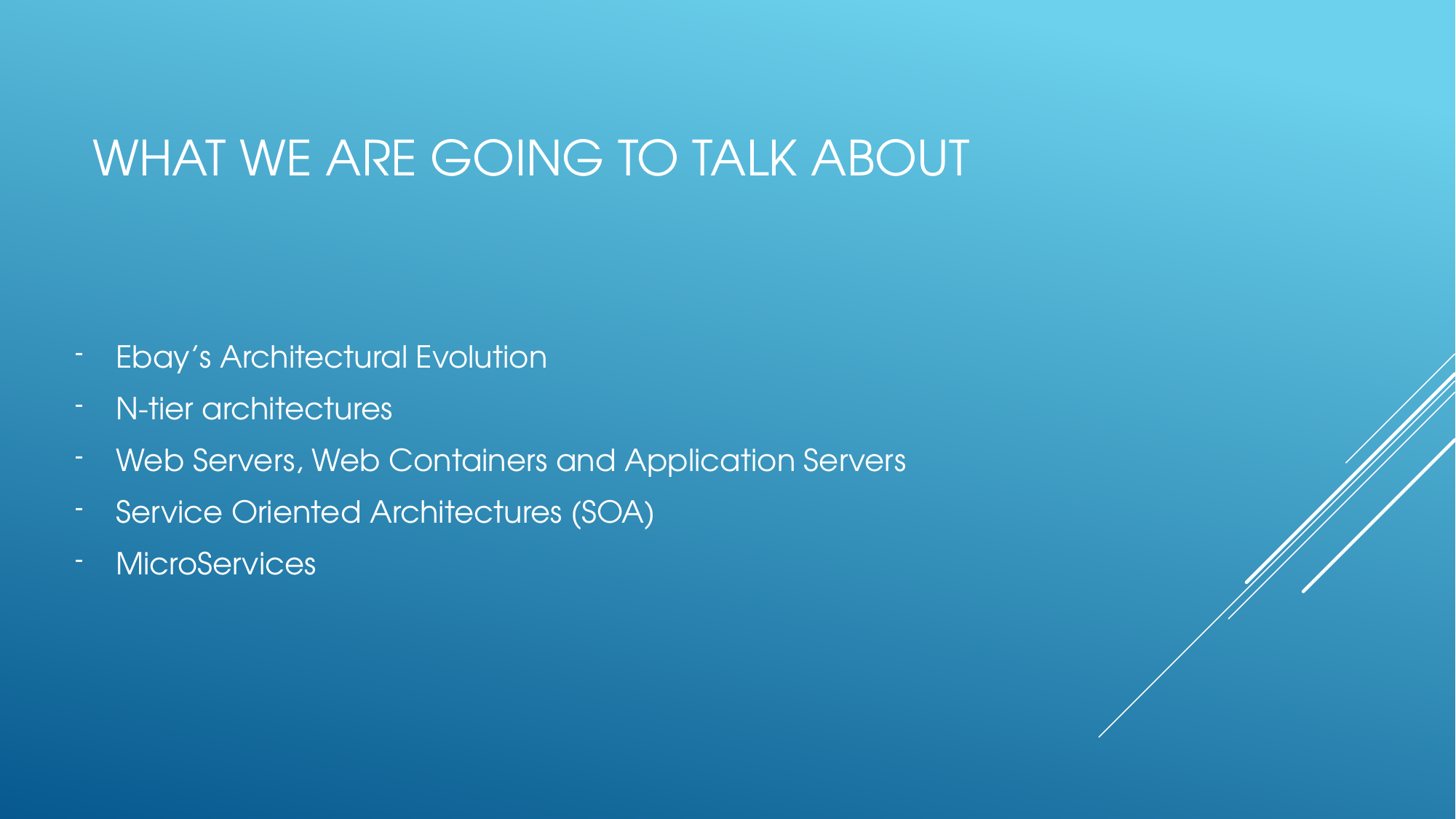

# What we are going to talk about
Ebay’s Architectural Evolution
N-tier architectures
Web Servers, Web Containers and Application Servers
Service Oriented Architectures (SOA)
MicroServices